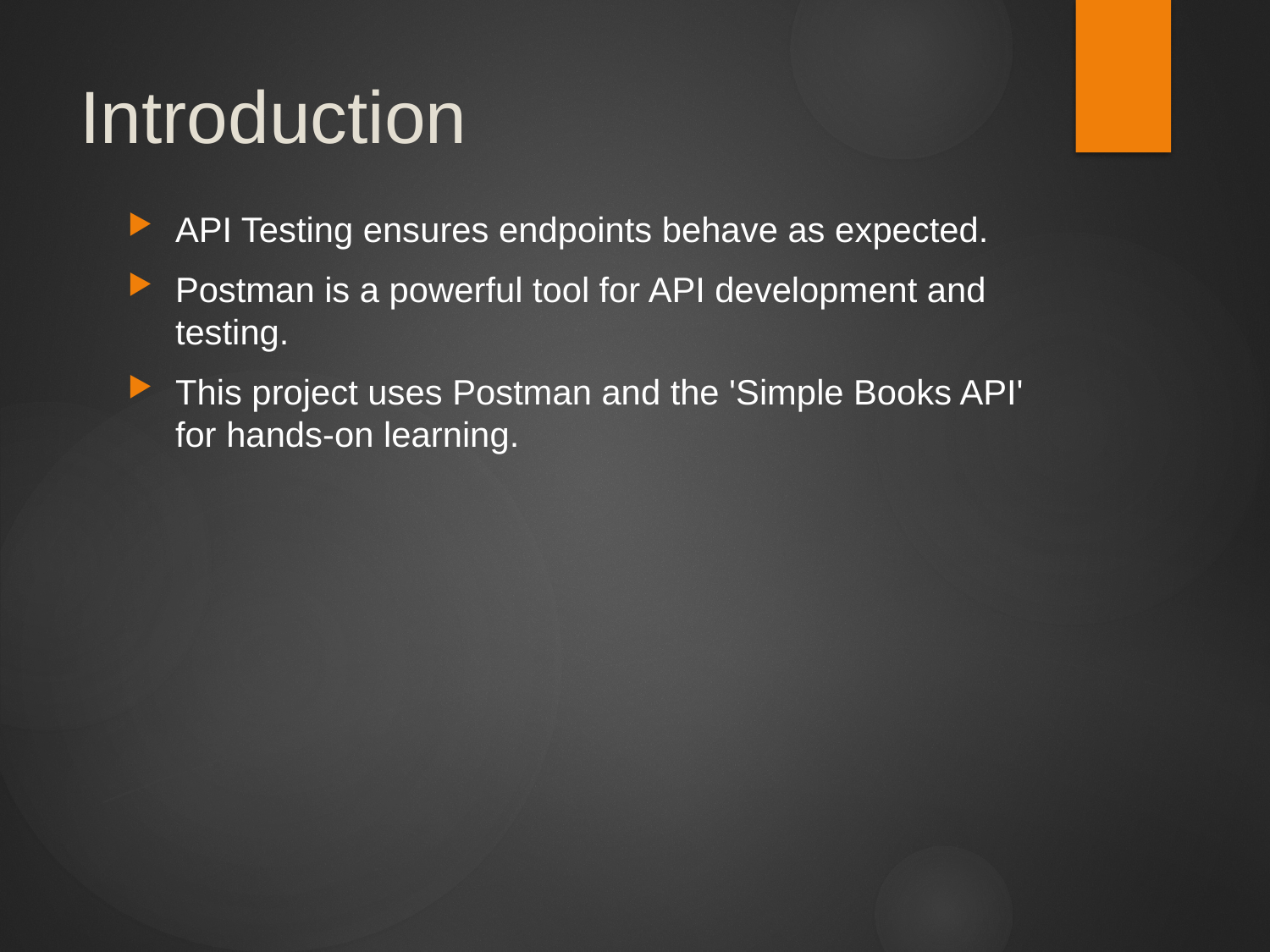

# Introduction
API Testing ensures endpoints behave as expected.
Postman is a powerful tool for API development and testing.
This project uses Postman and the 'Simple Books API' for hands-on learning.